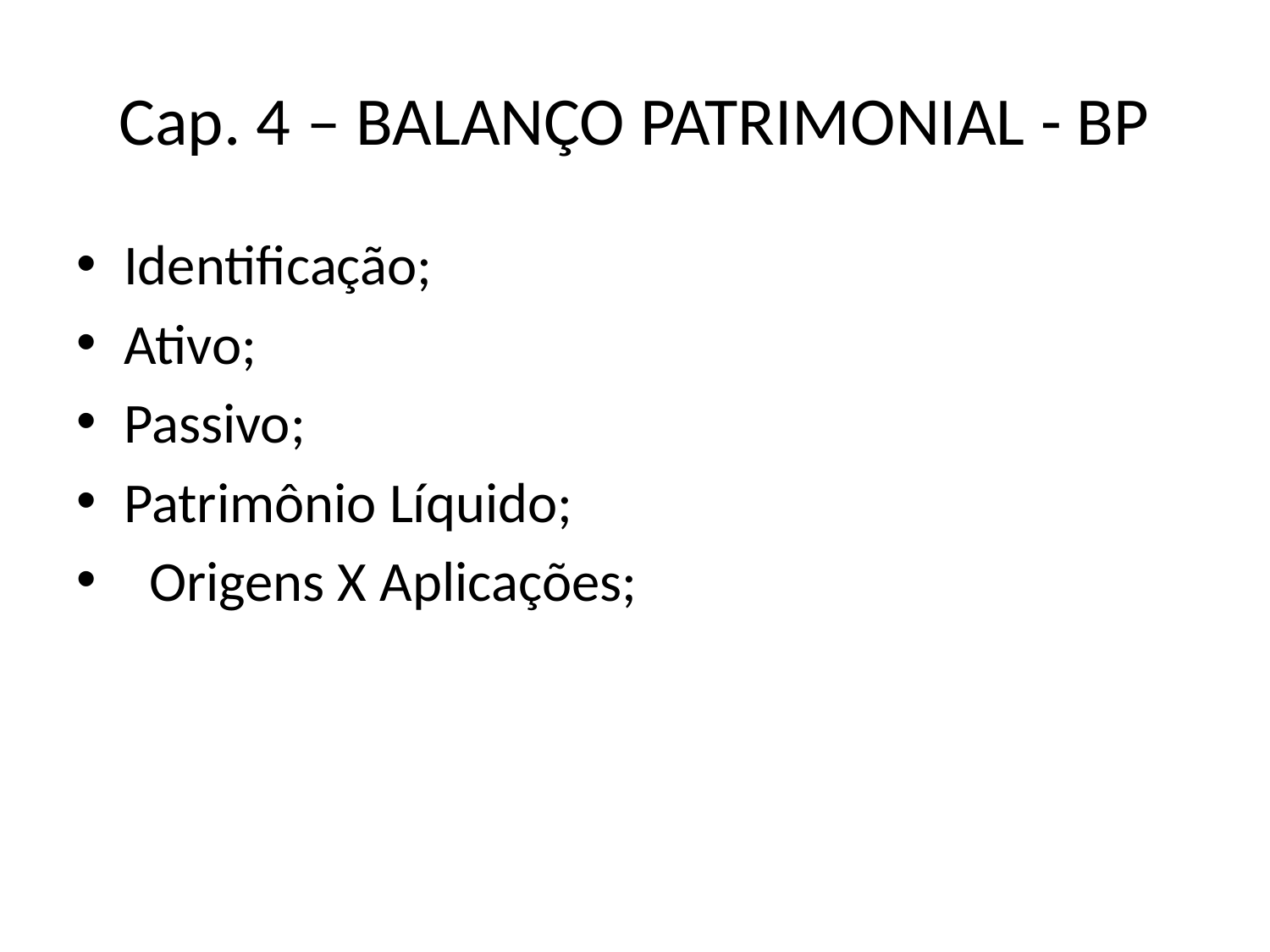

# Cap. 4 – BALANÇO PATRIMONIAL - BP
Identificação;
Ativo;
Passivo;
Patrimônio Líquido;
  Origens X Aplicações;